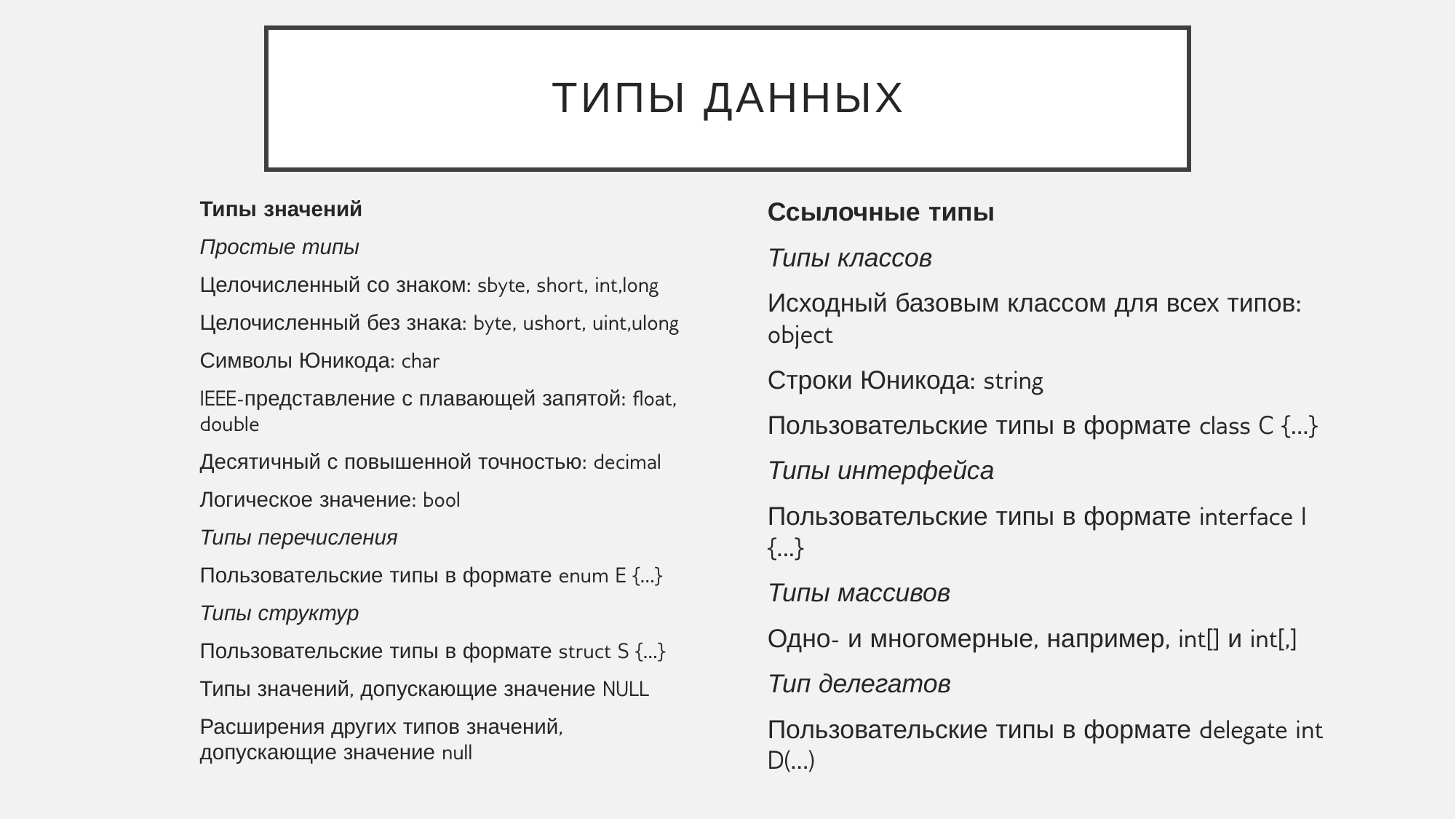

# Типы данных
Типы значений
Простые типы
Целочисленный со знаком: sbyte, short, int,long
Целочисленный без знака: byte, ushort, uint,ulong
Символы Юникода: char
IEEE-представление с плавающей запятой: float, double
Десятичный с повышенной точностью: decimal
Логическое значение: bool
Типы перечисления
Пользовательские типы в формате enum E {...}
Типы структур
Пользовательские типы в формате struct S {...}
Типы значений, допускающие значение NULL
Расширения других типов значений, допускающие значение null

Ссылочные типы
Типы классов
Исходный базовым классом для всех типов: object
Строки Юникода: string
Пользовательские типы в формате class C {...}
Типы интерфейса
Пользовательские типы в формате interface I {...}
Типы массивов
Одно- и многомерные, например, int[] и int[,]
Тип делегатов
Пользовательские типы в формате delegate int D(...)